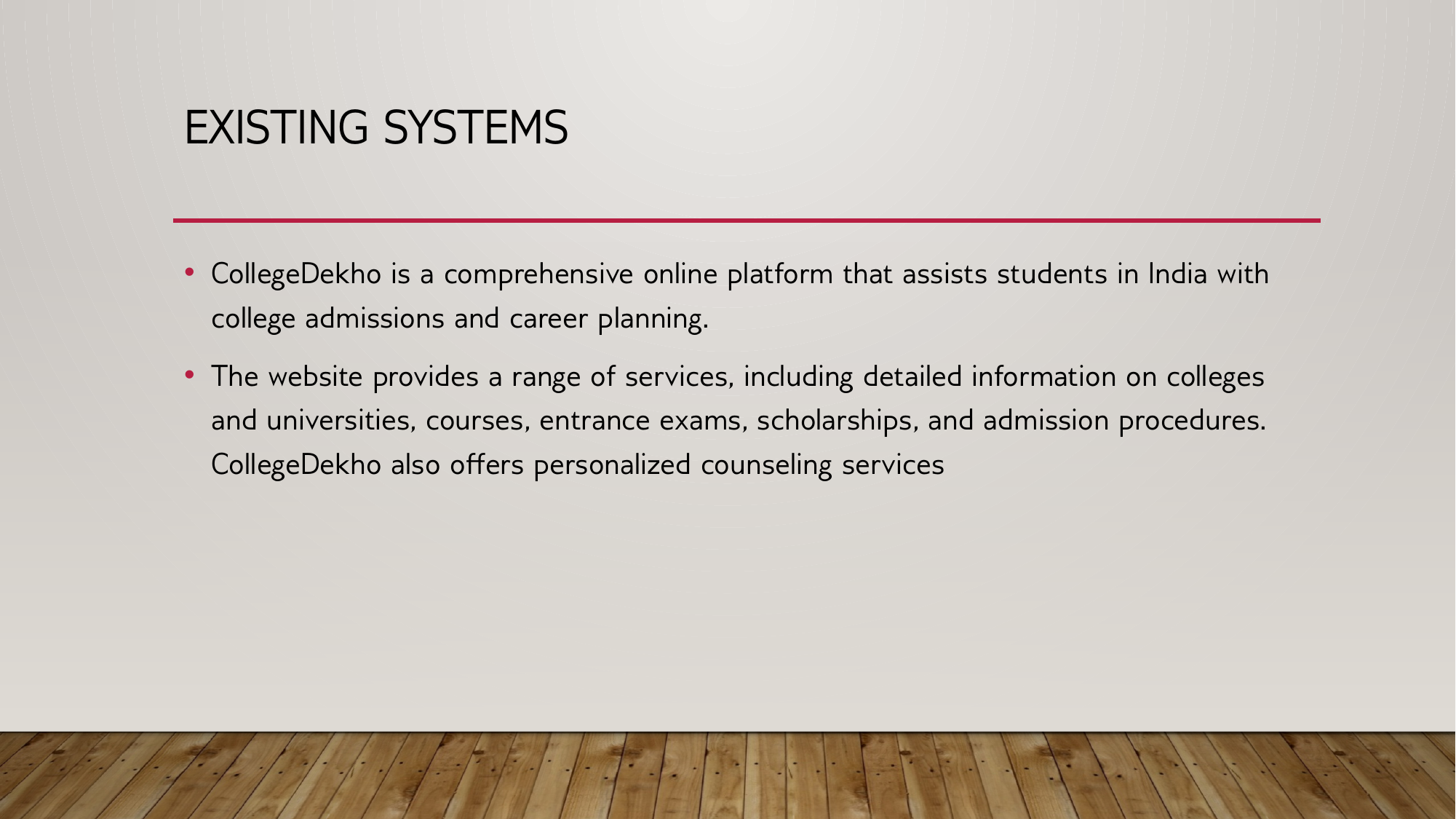

# Existing systems
CollegeDekho is a comprehensive online platform that assists students in India with college admissions and career planning.
The website provides a range of services, including detailed information on colleges and universities, courses, entrance exams, scholarships, and admission procedures. CollegeDekho also offers personalized counseling services